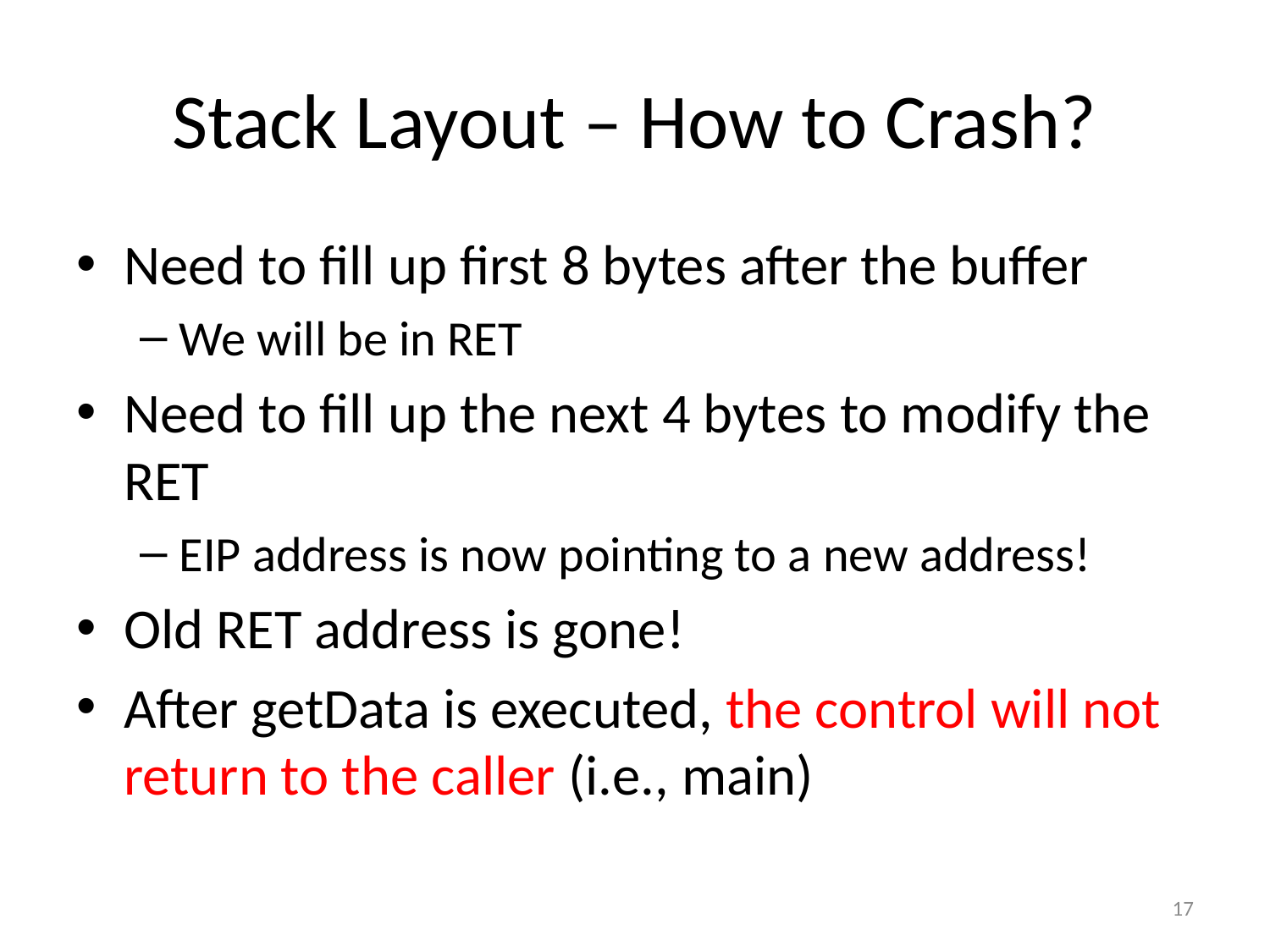

# Stack Layout – How to Crash?
Need to fill up first 8 bytes after the buffer
We will be in RET
Need to fill up the next 4 bytes to modify the RET
EIP address is now pointing to a new address!
Old RET address is gone!
After getData is executed, the control will not return to the caller (i.e., main)
17